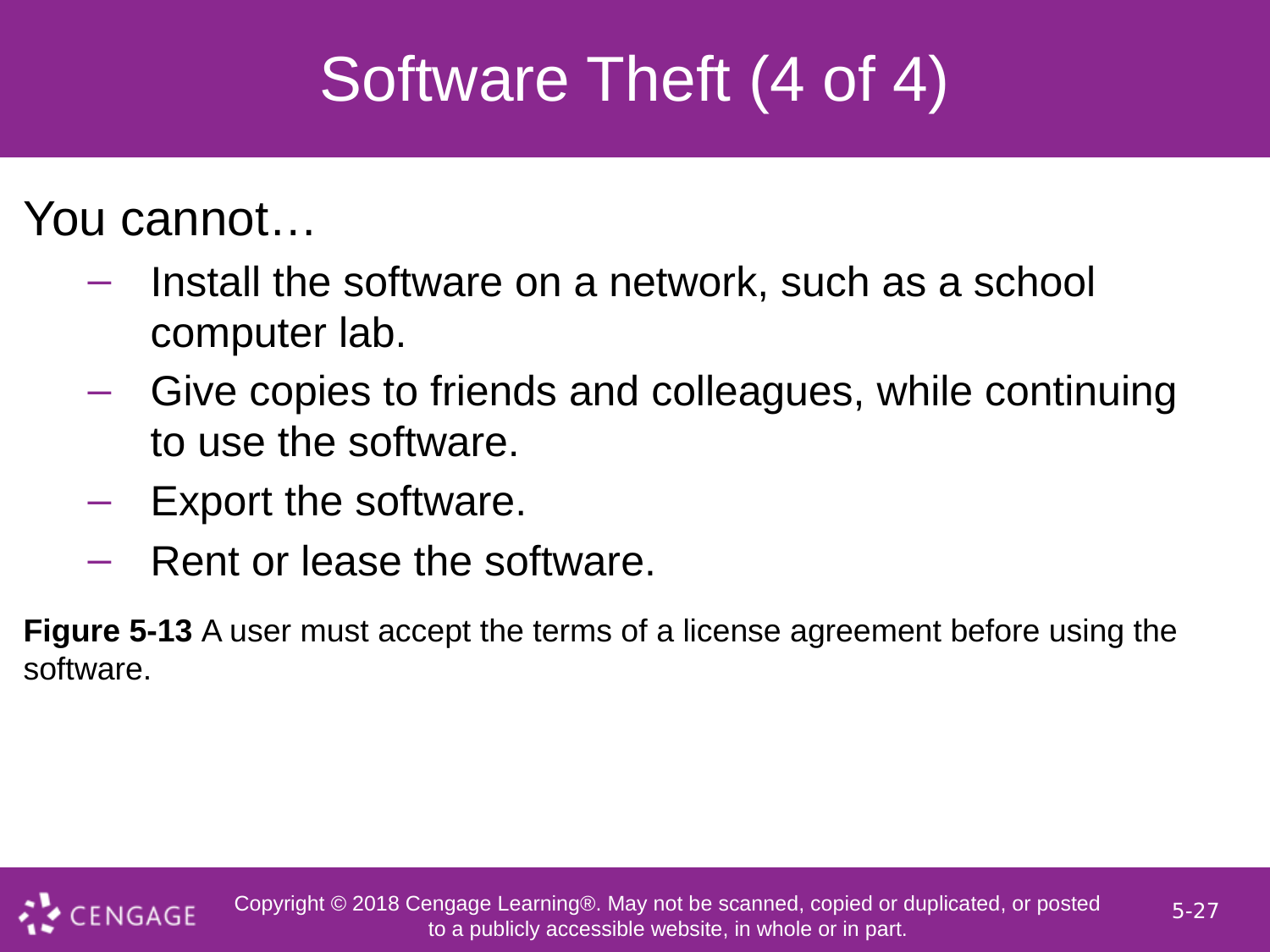

# Software Theft (4 of 4)
You cannot…
Install the software on a network, such as a school computer lab.
Give copies to friends and colleagues, while continuing  to use the software.
Export the software.
Rent or lease the software.
Figure 5-13 A user must accept the terms of a license agreement before using the software.